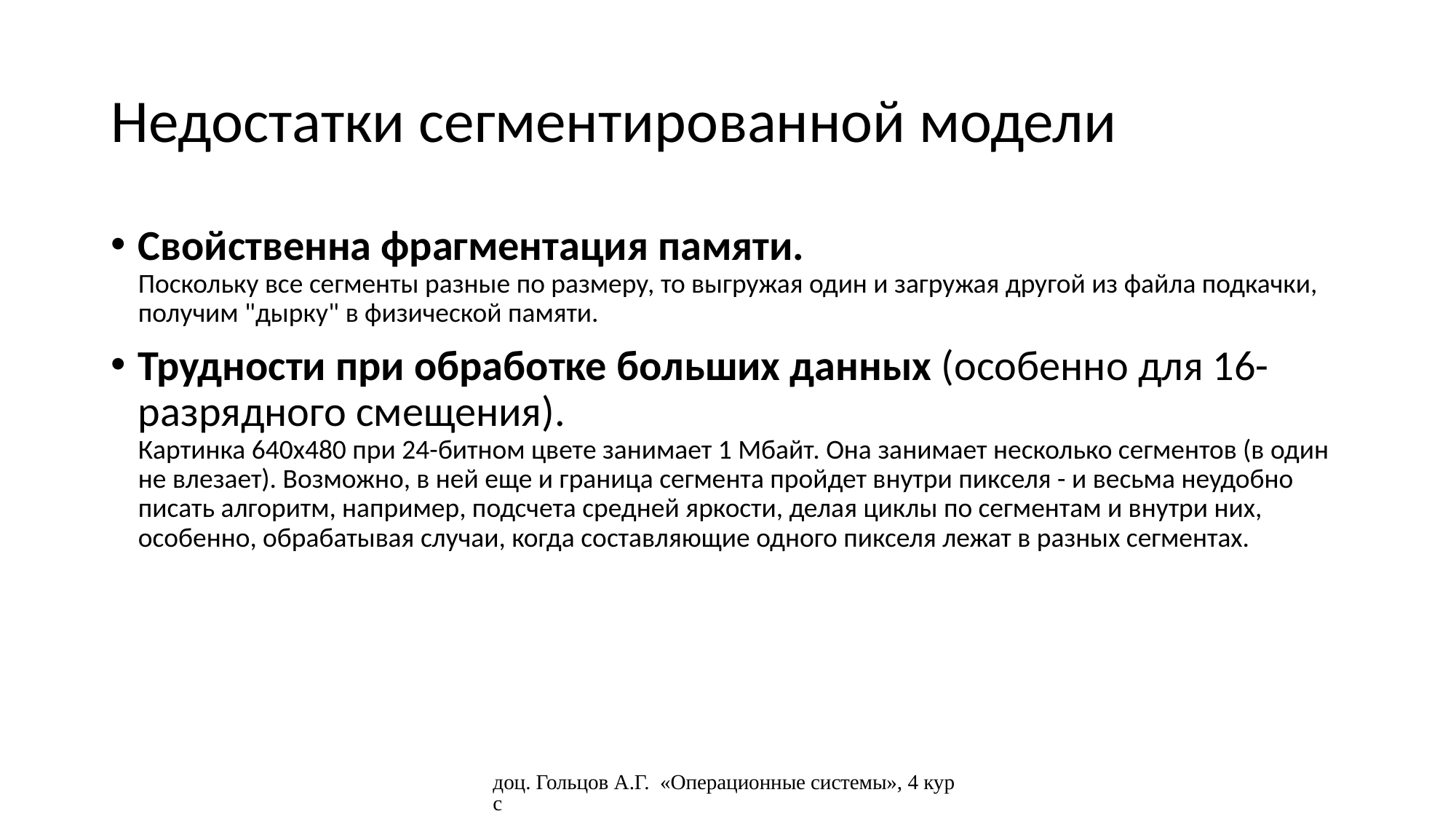

# Недостатки сегментированной модели
Свойственна фрагментация памяти.
Поскольку все сегменты разные по размеру, то выгружая один и загружая другой из файла подкачки, получим "дырку" в физической памяти.
Трудности при обработке больших данных (особенно для 16-разрядного смещения).
Картинка 640х480 при 24-битном цвете занимает 1 Мбайт. Она занимает несколько сегментов (в один не влезает). Возможно, в ней еще и граница сегмента пройдет внутри пикселя - и весьма неудобно  писать алгоритм, например, подсчета средней яркости, делая циклы по сегментам и внутри них, особенно, обрабатывая случаи, когда составляющие одного пикселя лежат в разных сегментах.
доц. Гольцов А.Г.  «Операционные системы», 4 курс